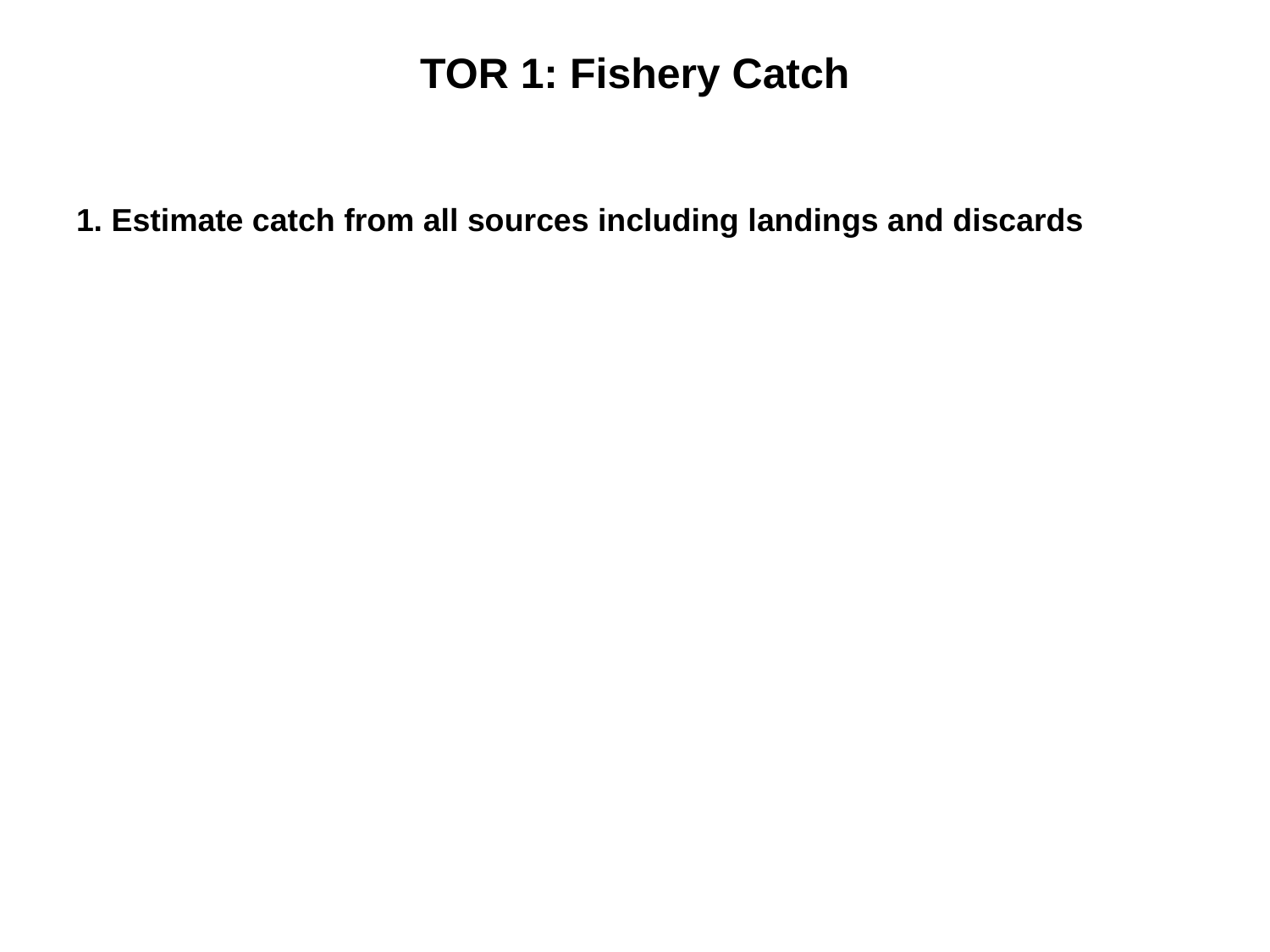

# TOR 1: Fishery Catch
1. Estimate catch from all sources including landings and discards